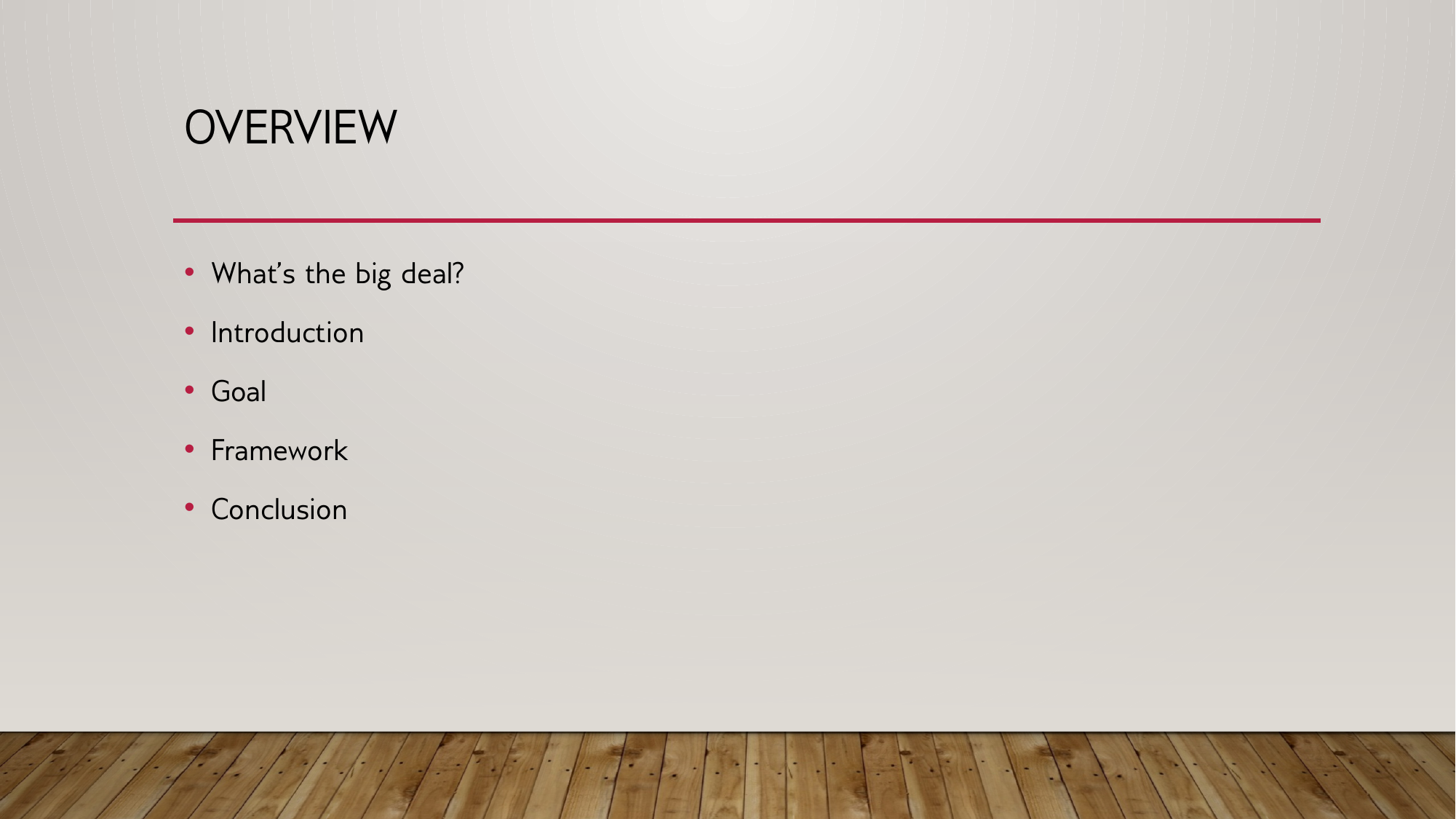

# Overview
What’s the big deal?
Introduction
Goal
Framework
Conclusion